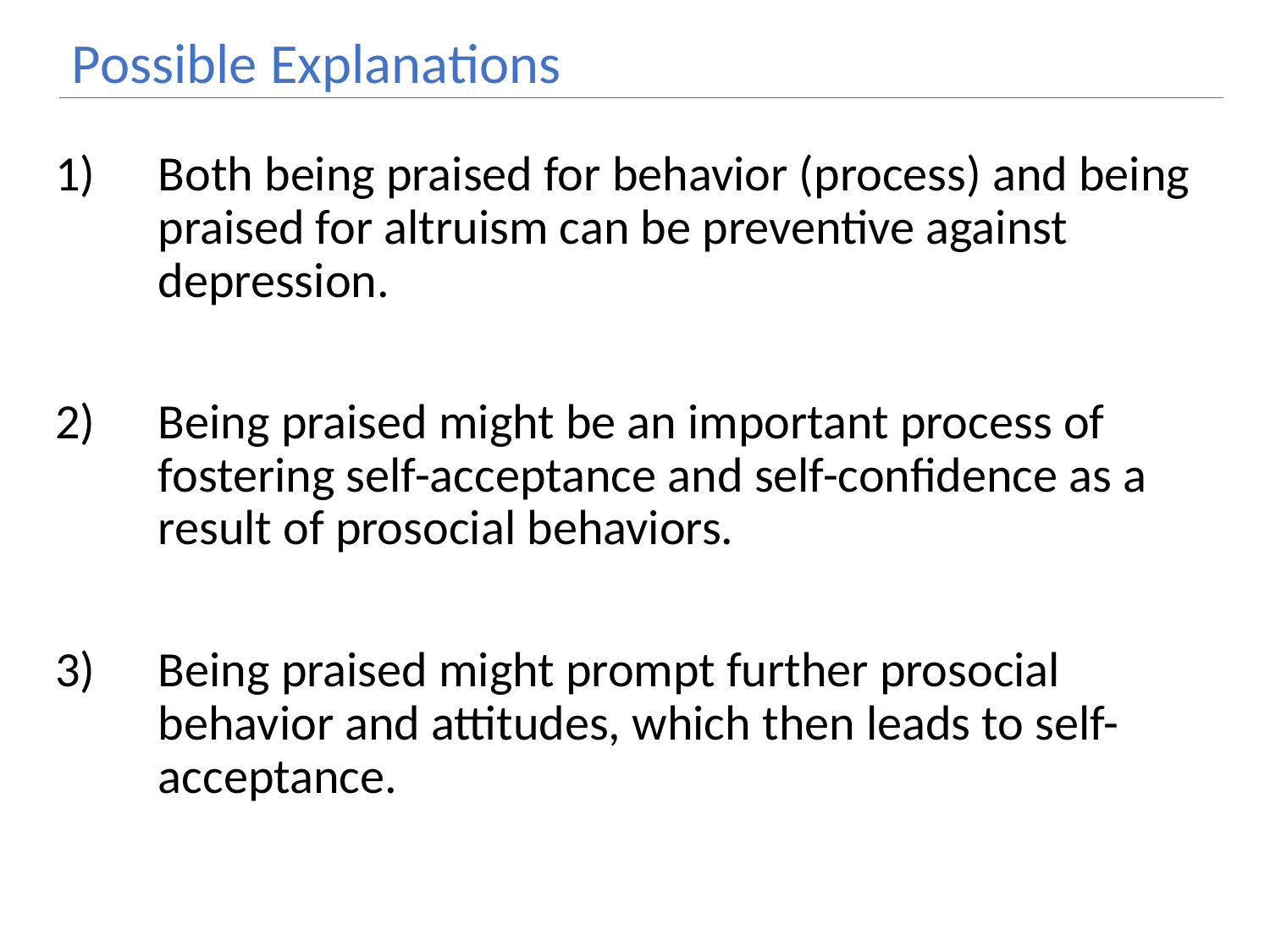

# Possible Explanations
Both being praised for behavior (process) and being praised for altruism can be preventive against depression.

Being praised might be an important process of fostering self-acceptance and self-confidence as a result of prosocial behaviors.

Being praised might prompt further prosocial behavior and attitudes, which then leads to self-acceptance.